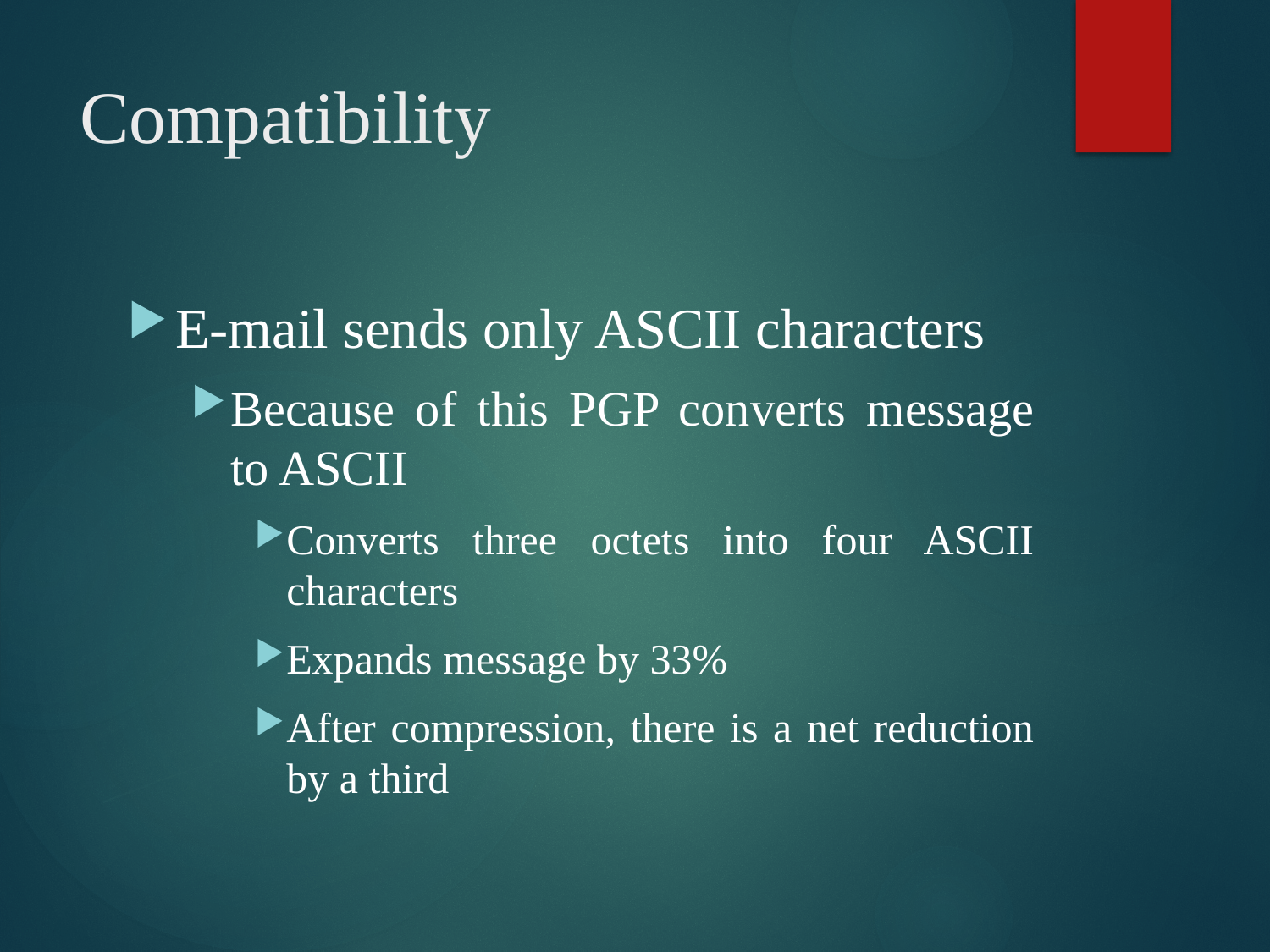

# Compatibility
E-mail sends only ASCII characters
Because of this PGP converts message to ASCII
Converts three octets into four ASCII characters
Expands message by 33%
After compression, there is a net reduction by a third